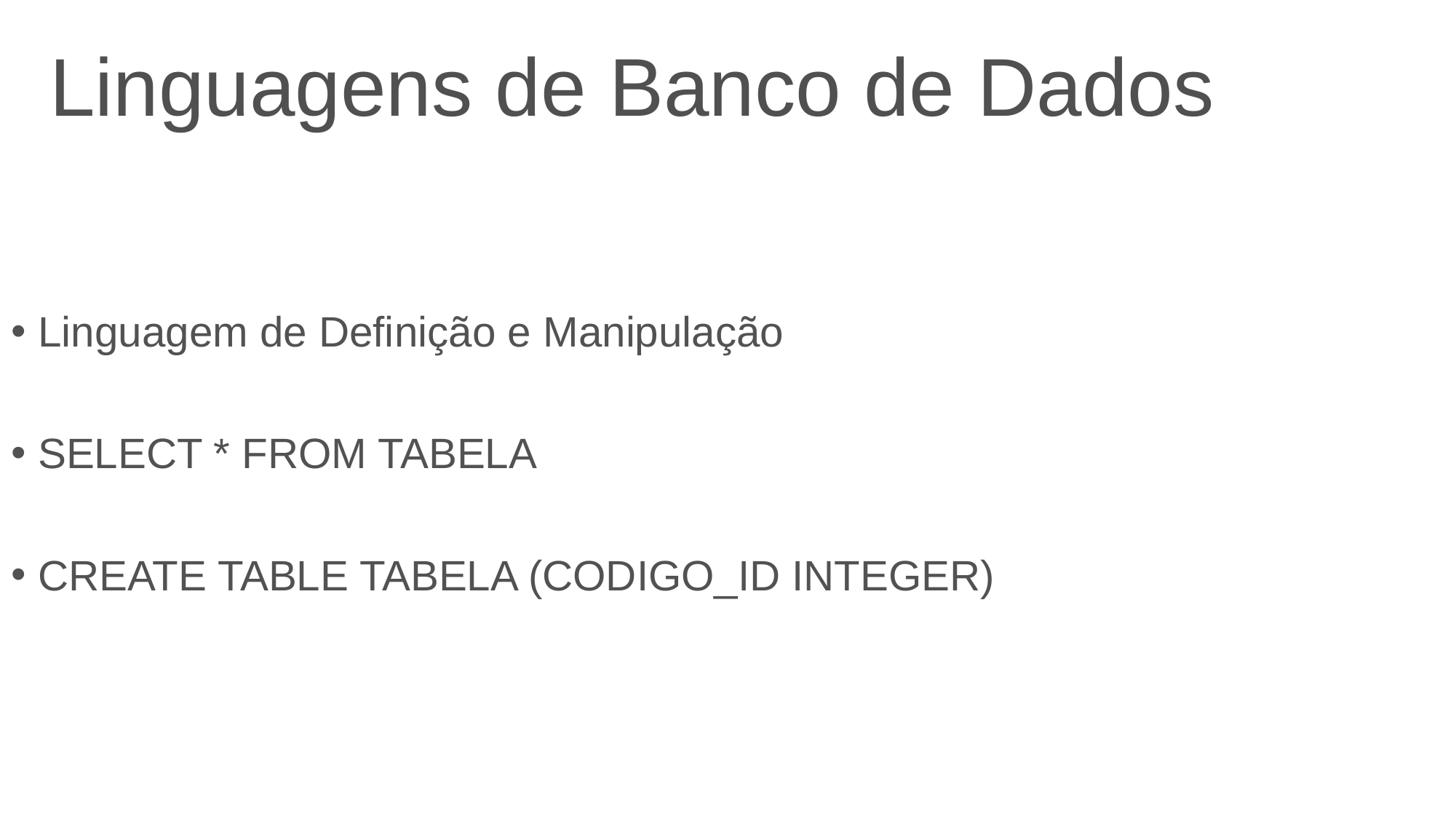

# Linguagens de Banco de Dados
Linguagem de Definição e Manipulação

SELECT * FROM TABELA

CREATE TABLE TABELA (CODIGO_ID INTEGER)